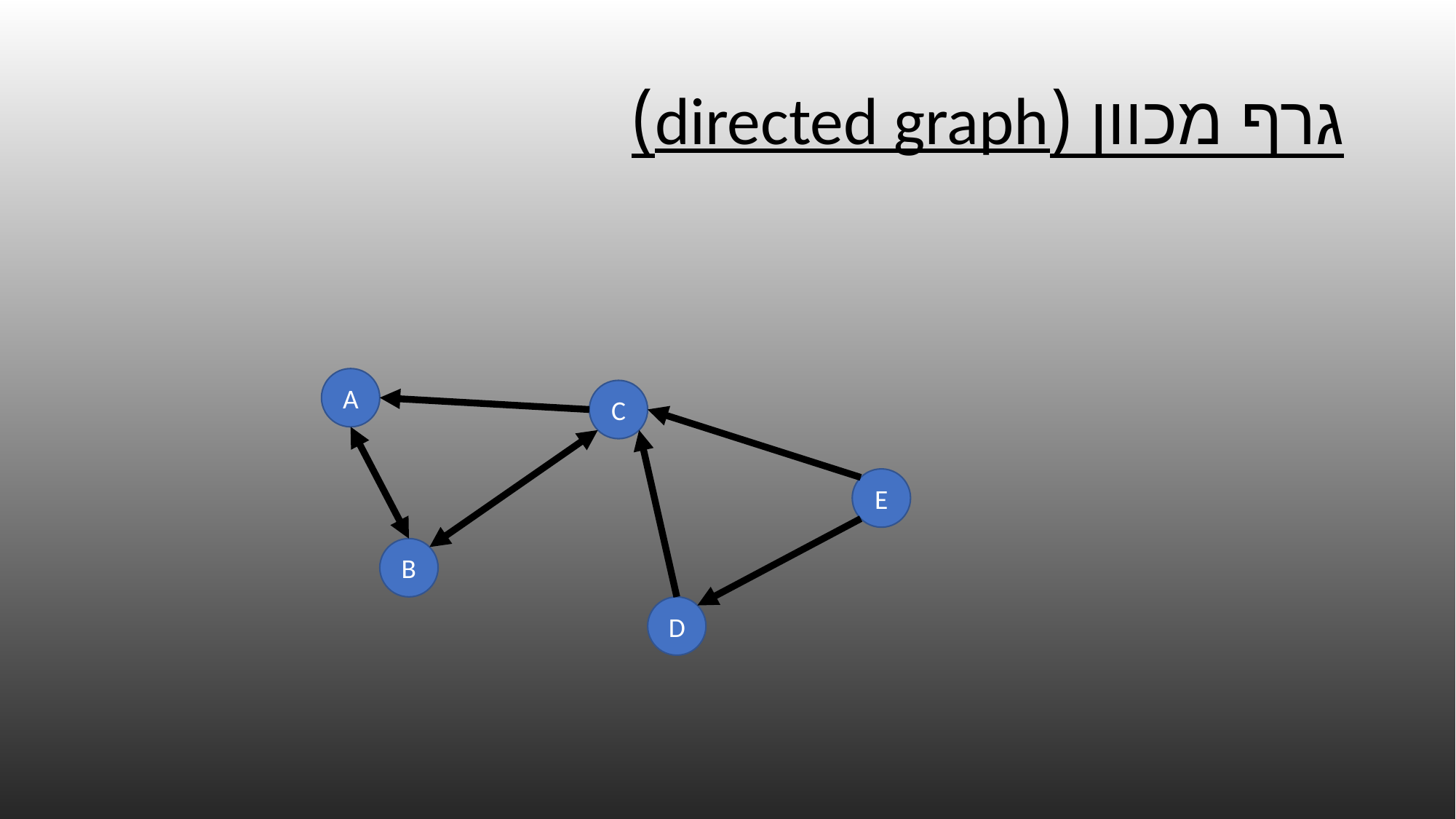

# גרף מכוון (directed graph)
A
C
E
B
D